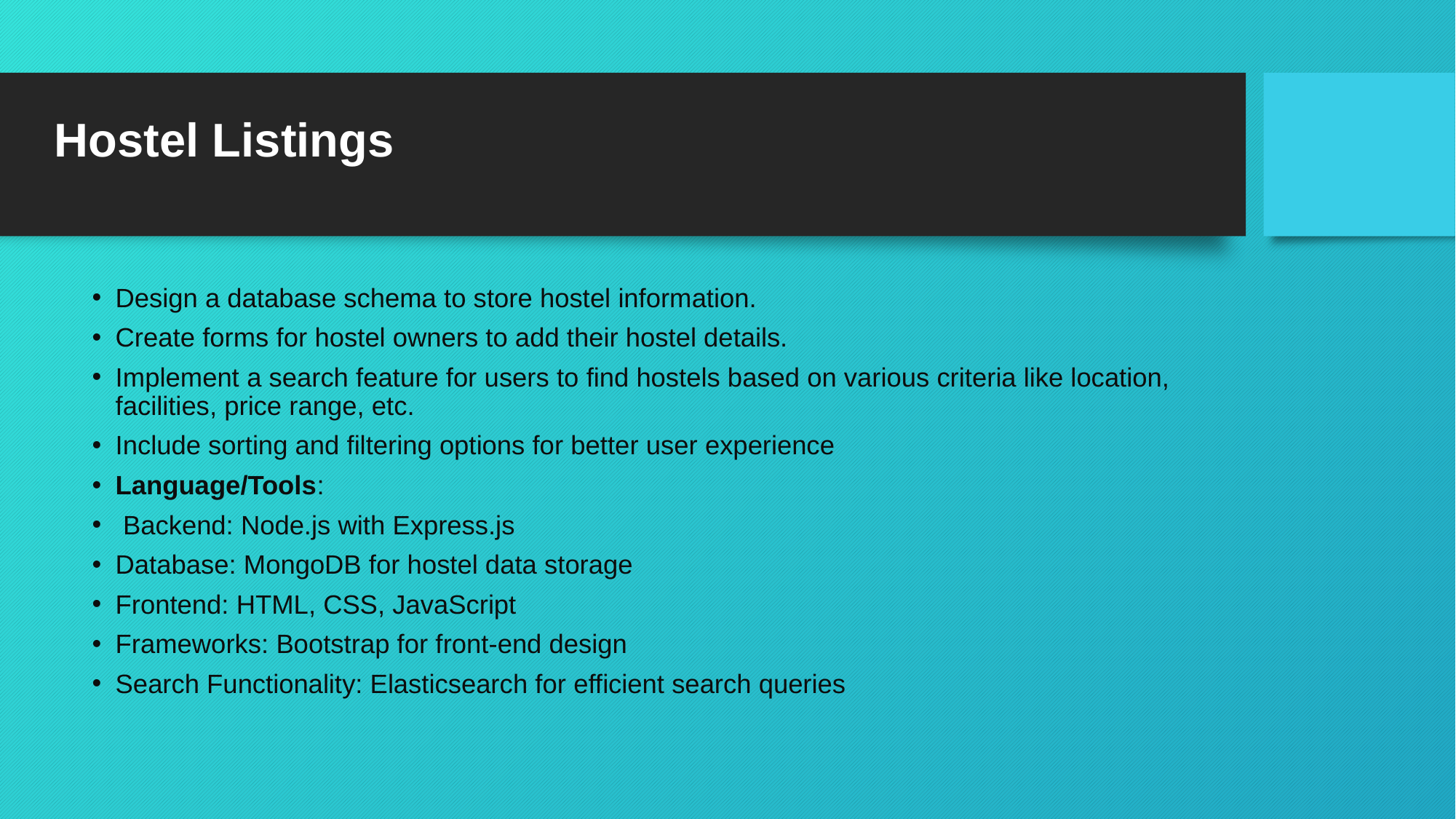

# Hostel Listings
Design a database schema to store hostel information.
Create forms for hostel owners to add their hostel details.
Implement a search feature for users to find hostels based on various criteria like location, facilities, price range, etc.
Include sorting and filtering options for better user experience
Language/Tools:
 Backend: Node.js with Express.js
Database: MongoDB for hostel data storage
Frontend: HTML, CSS, JavaScript
Frameworks: Bootstrap for front-end design
Search Functionality: Elasticsearch for efficient search queries